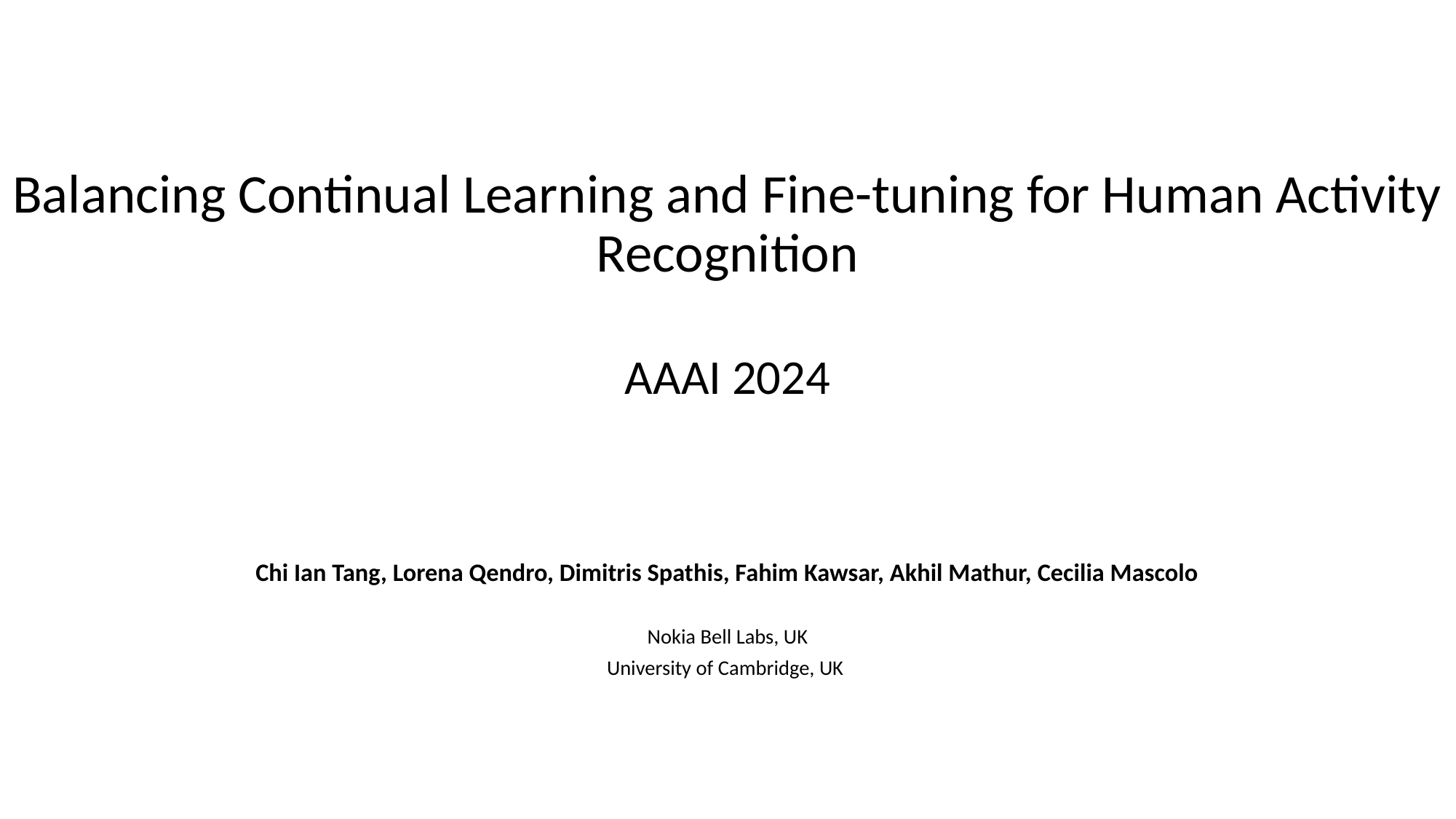

# Balancing Continual Learning and Fine-tuning for Human Activity Recognition AAAI 2024
Chi Ian Tang, Lorena Qendro, Dimitris Spathis, Fahim Kawsar, Akhil Mathur, Cecilia Mascolo

Nokia Bell Labs, UK
University of Cambridge, UK